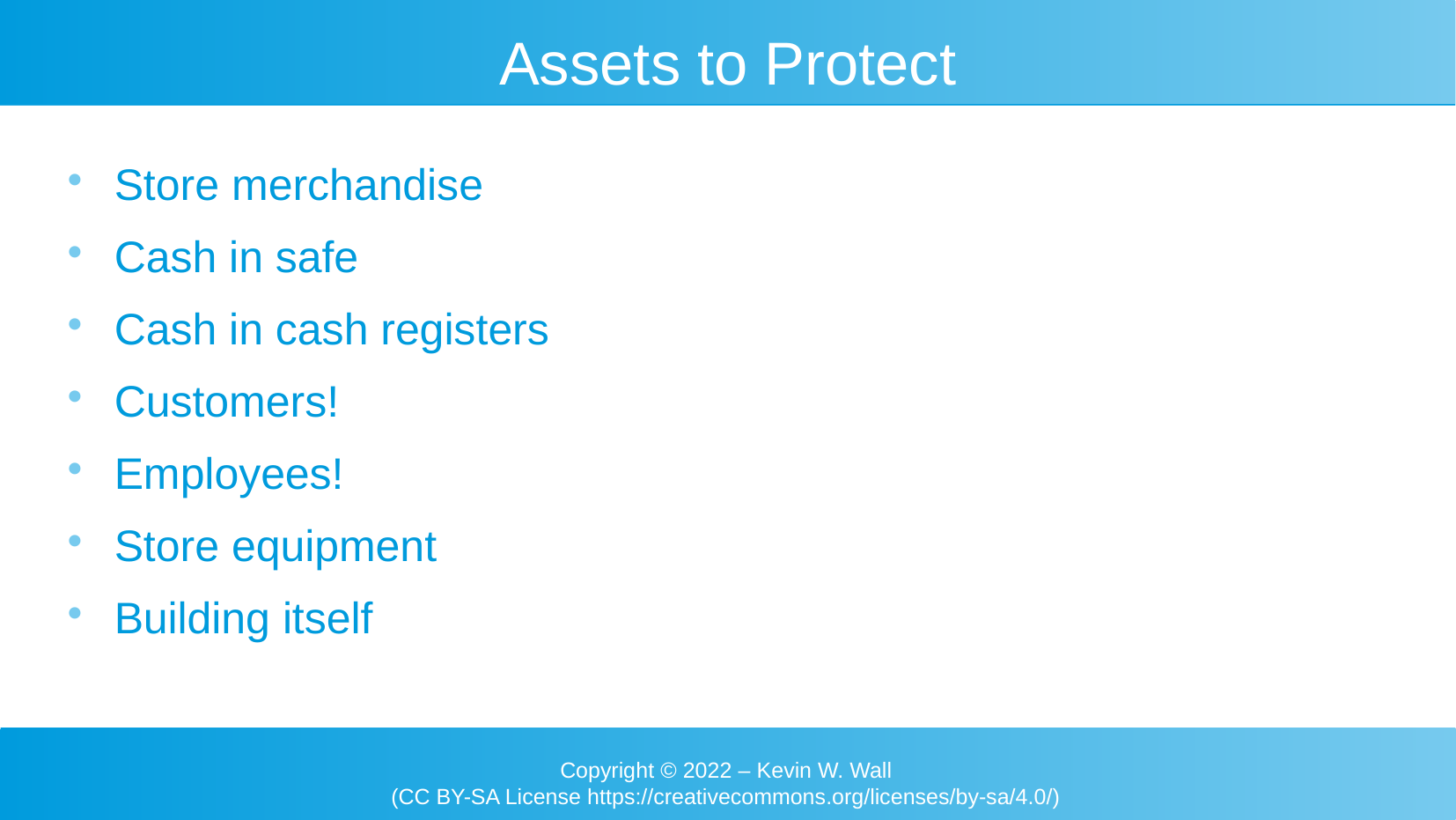

Assets to Protect
Store merchandise
Cash in safe
Cash in cash registers
Customers!
Employees!
Store equipment
Building itself